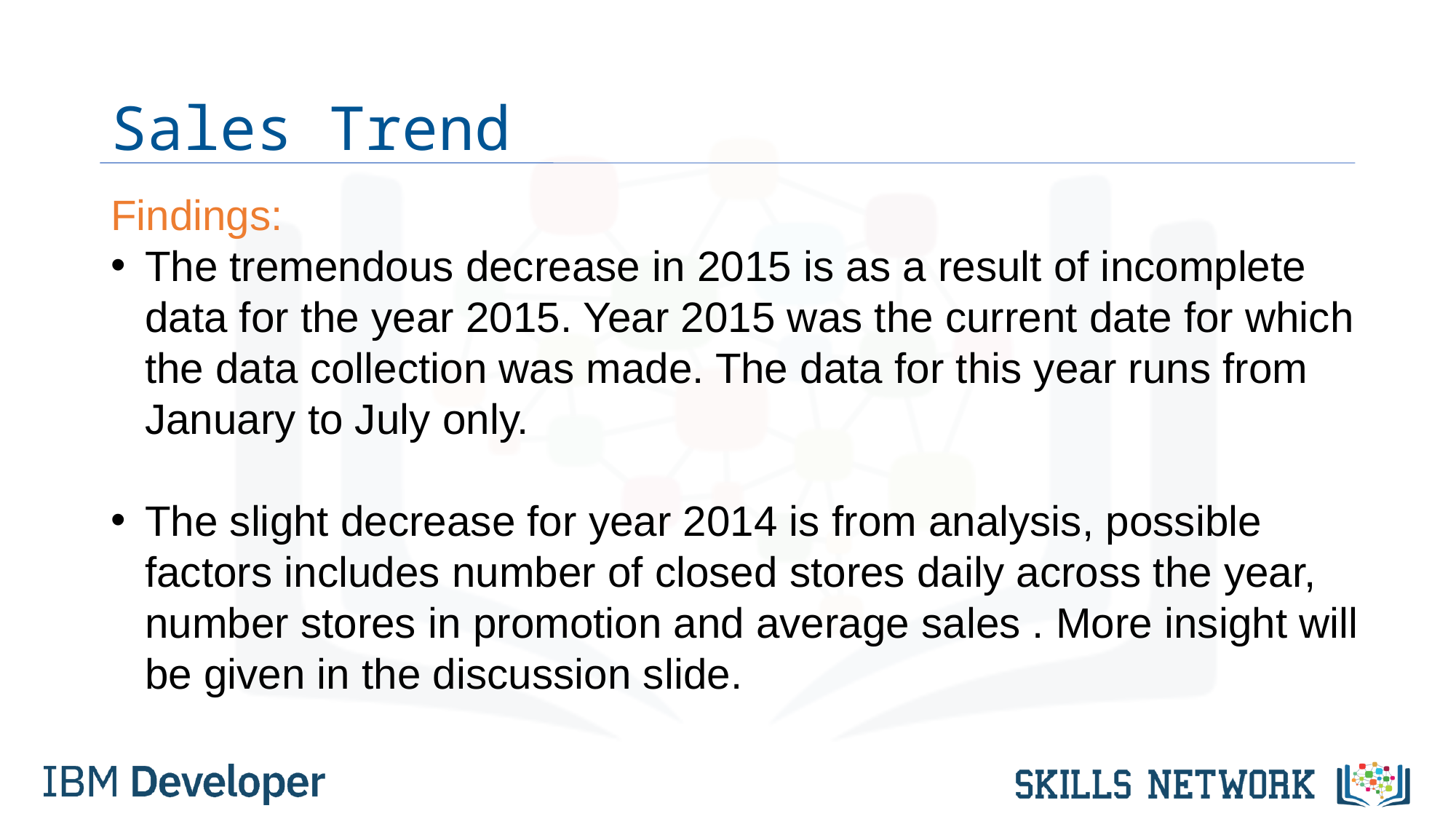

# Sales Trend
Findings:
The tremendous decrease in 2015 is as a result of incomplete data for the year 2015. Year 2015 was the current date for which the data collection was made. The data for this year runs from January to July only.

The slight decrease for year 2014 is from analysis, possible factors includes number of closed stores daily across the year, number stores in promotion and average sales . More insight will be given in the discussion slide.